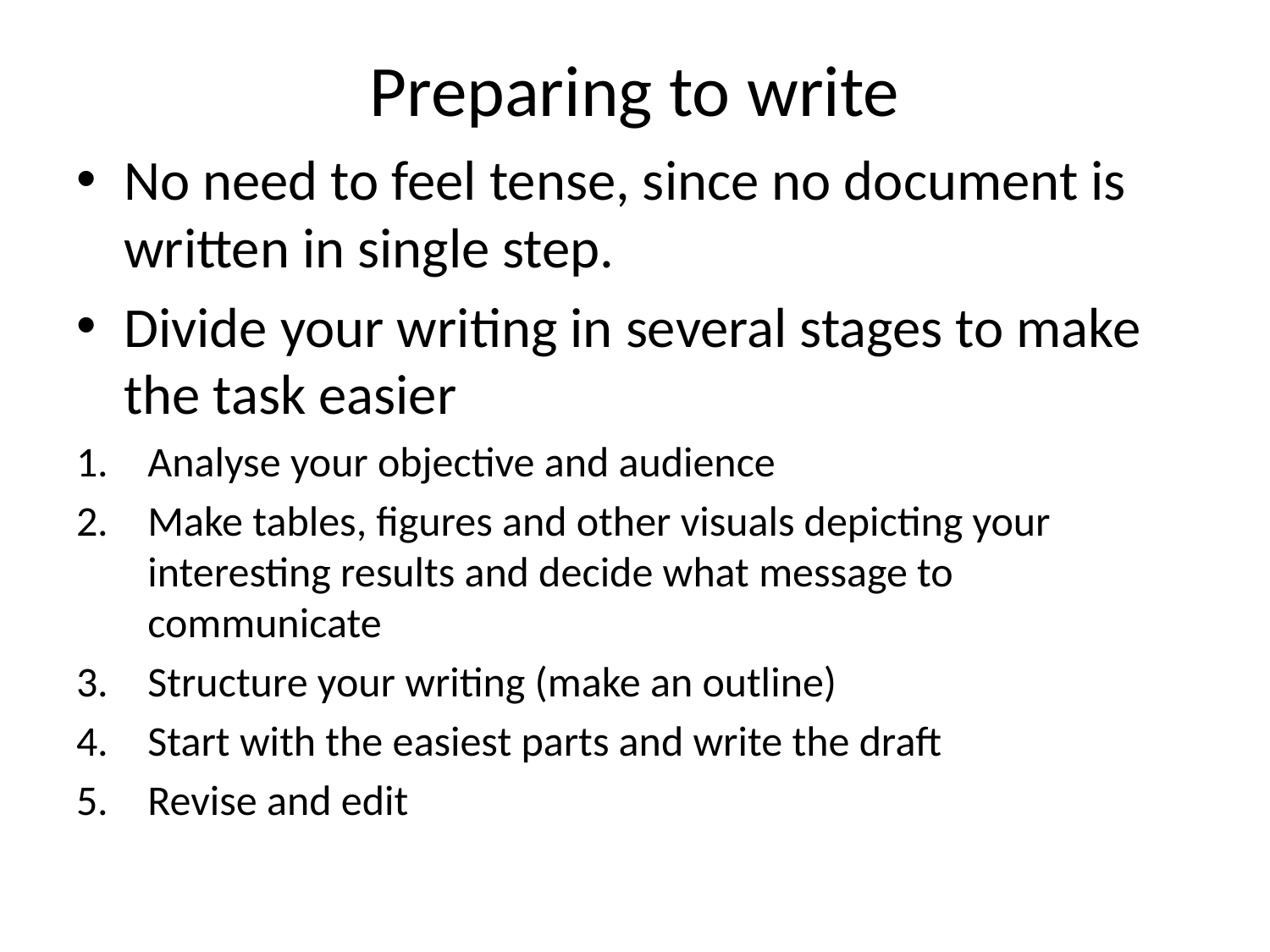

# Preparing to write
No need to feel tense, since no document is written in single step.
Divide your writing in several stages to make the task easier
Analyse your objective and audience
Make tables, figures and other visuals depicting your interesting results and decide what message to communicate
Structure your writing (make an outline)
Start with the easiest parts and write the draft
Revise and edit